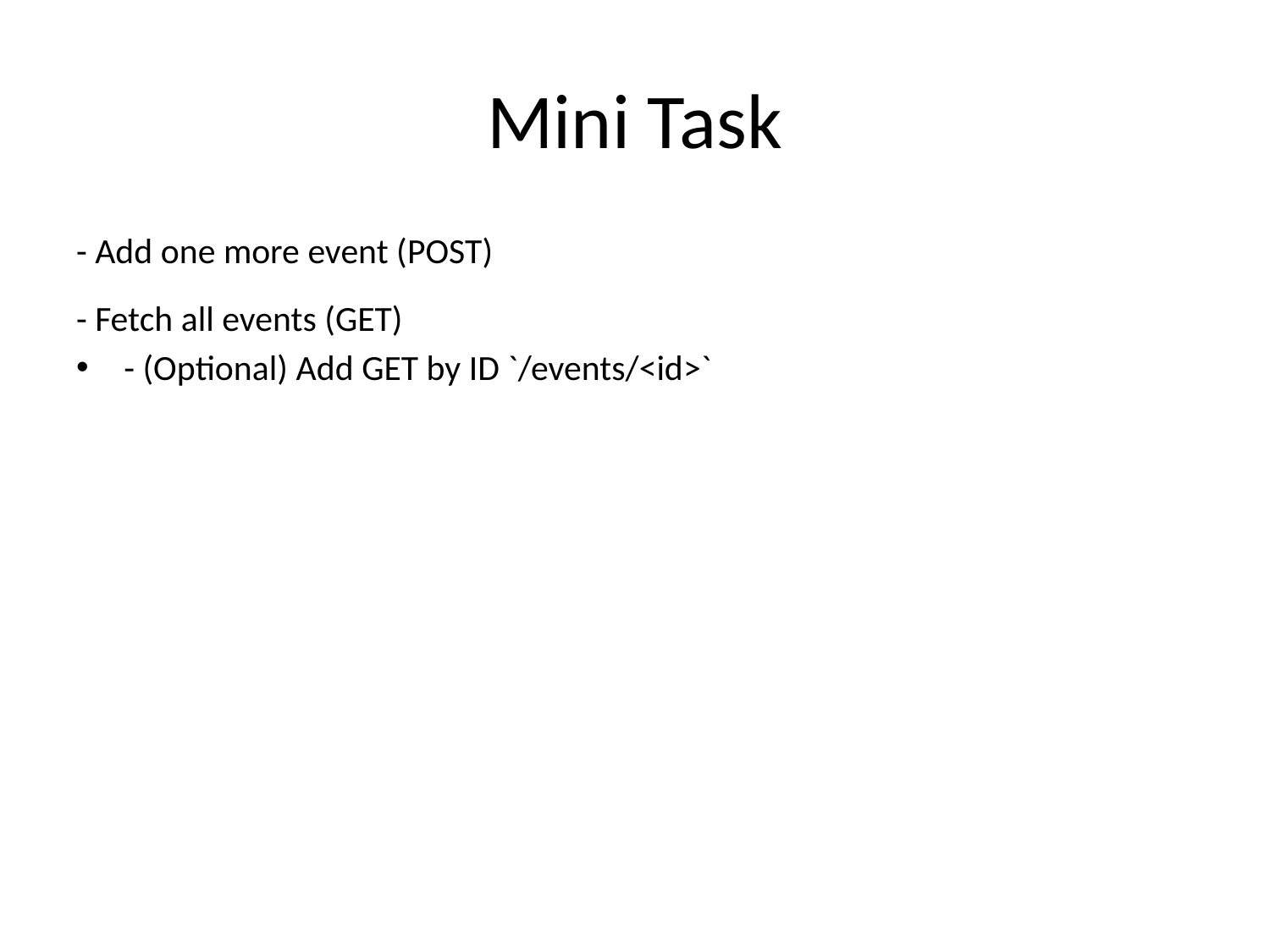

# Mini Task
- Add one more event (POST)
- Fetch all events (GET)
- (Optional) Add GET by ID `/events/<id>`